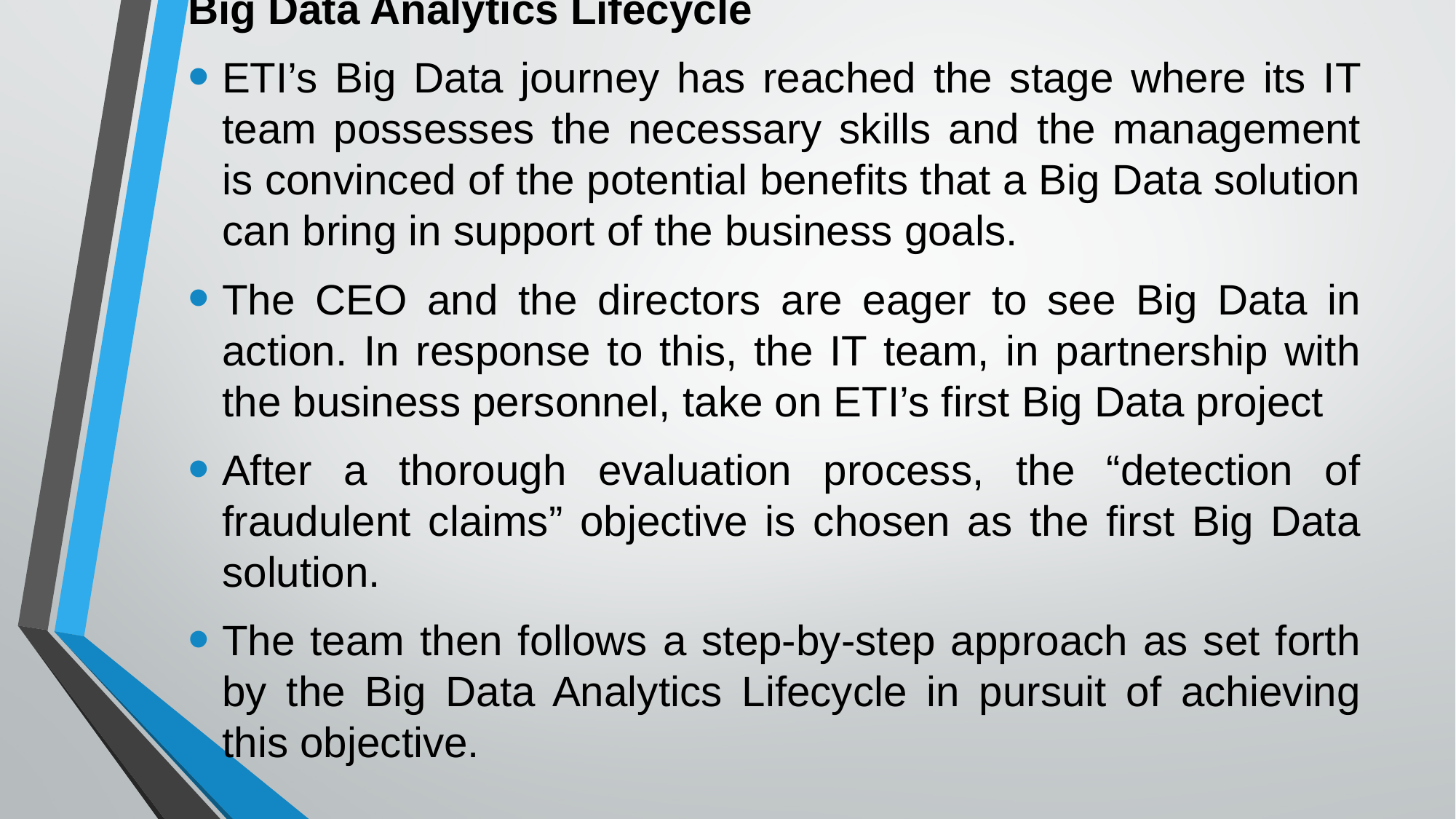

Big Data Analytics Lifecycle
ETI’s Big Data journey has reached the stage where its IT team possesses the necessary skills and the management is convinced of the potential benefits that a Big Data solution can bring in support of the business goals.
The CEO and the directors are eager to see Big Data in action. In response to this, the IT team, in partnership with the business personnel, take on ETI’s first Big Data project
After a thorough evaluation process, the “detection of fraudulent claims” objective is chosen as the first Big Data solution.
The team then follows a step-by-step approach as set forth by the Big Data Analytics Lifecycle in pursuit of achieving this objective.